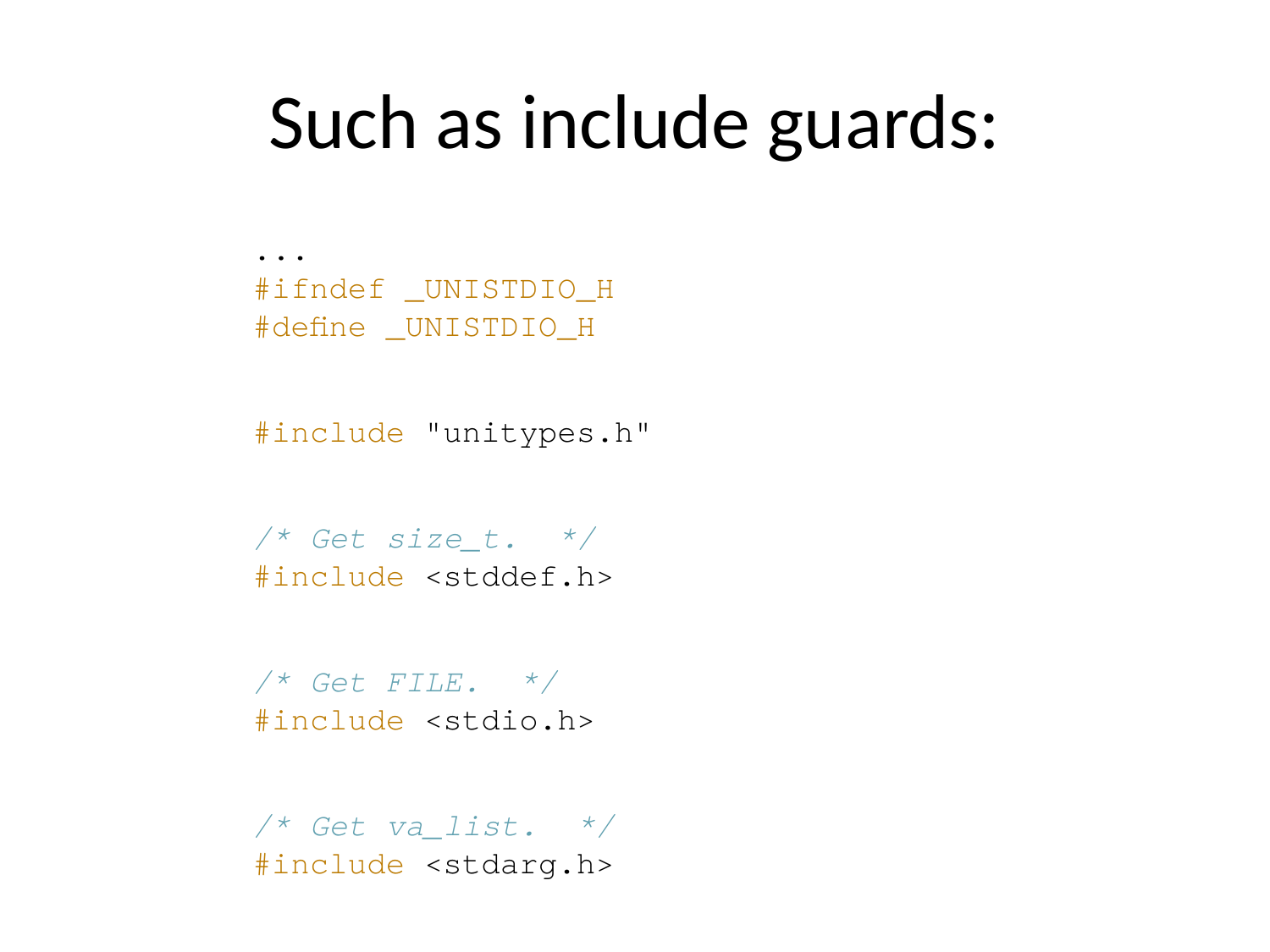

# Such as include guards:
...
#ifndef _UNISTDIO_H
#define _UNISTDIO_H
#include "unitypes.h"
/* Get size_t.  */
#include <stddef.h>
/* Get FILE.  */
#include <stdio.h>
/* Get va_list.  */
#include <stdarg.h>
#ifdef __cplusplus
extern "C" {
#endif
/* These work like the printf function family.
...
They are in almost every *.h file.